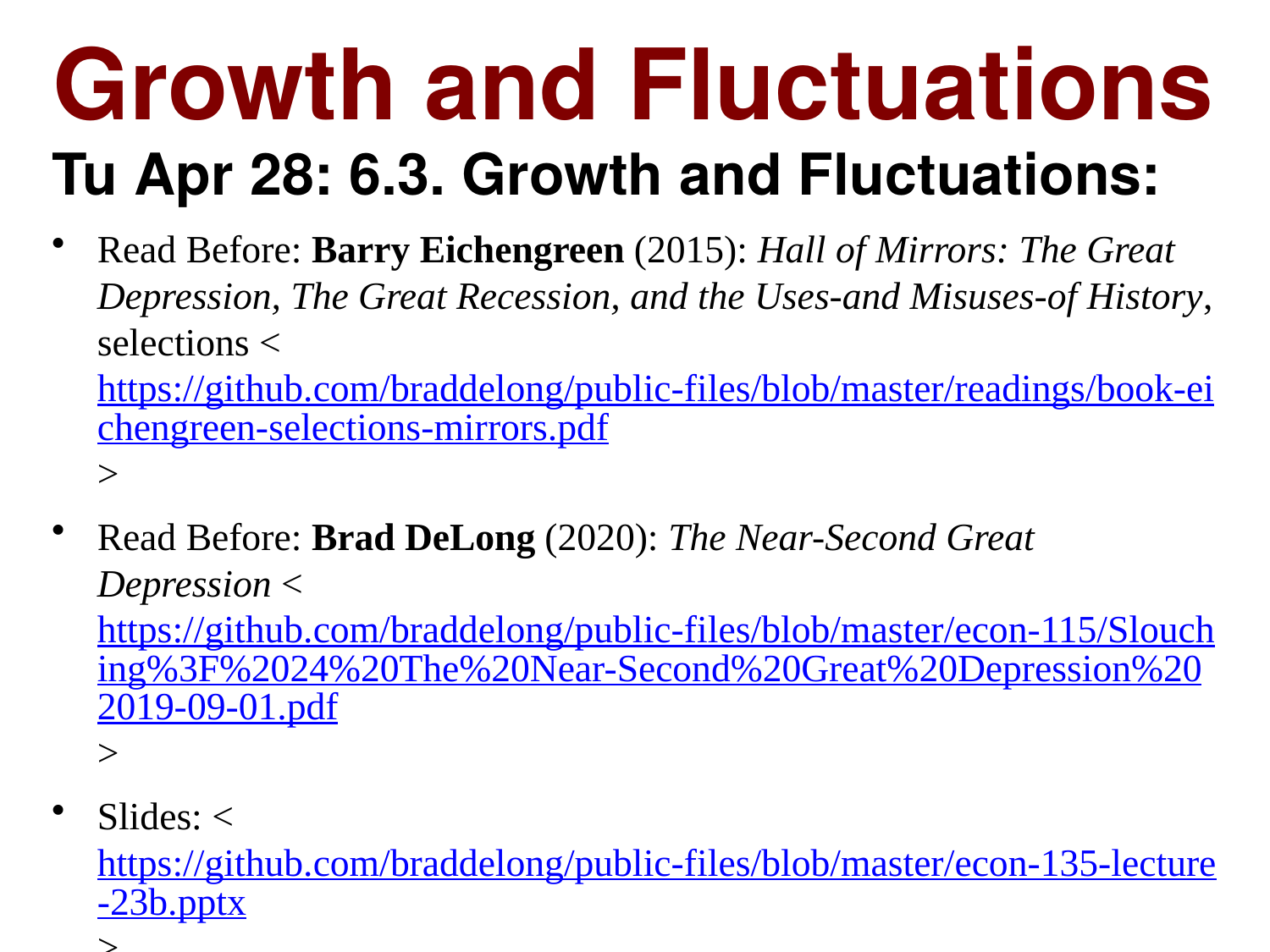

# Growth and Fluctuations
Tu Apr 28: 6.3. Growth and Fluctuations:
Read Before: Barry Eichengreen (2015): Hall of Mirrors: The Great Depression, The Great Recession, and the Uses-and Misuses-of History, selections <https://github.com/braddelong/public-files/blob/master/readings/book-eichengreen-selections-mirrors.pdf>
Read Before: Brad DeLong (2020): The Near-Second Great Depression <https://github.com/braddelong/public-files/blob/master/econ-115/Slouching%3F%2024%20The%20Near-Second%20Great%20Depression%202019-09-01.pdf>
Slides: <https://github.com/braddelong/public-files/blob/master/econ-135-lecture-23b.pptx>
Discussion Thread: <https://bcourses.berkeley.edu/courses/1487685/discussion_topics/5756990>